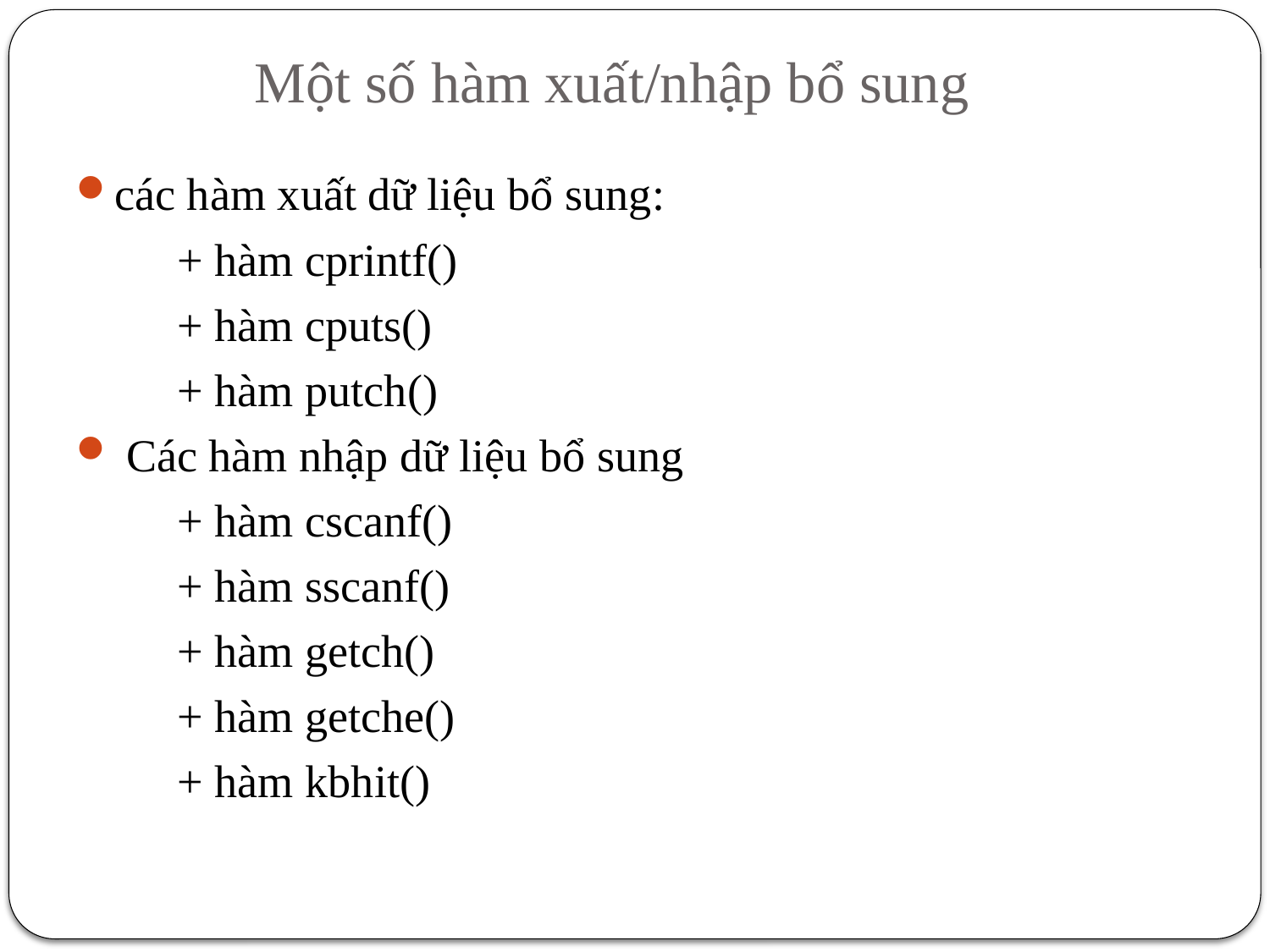

# Một số hàm xuất/nhập bổ sung
các hàm xuất dữ liệu bổ sung:
+ hàm cprintf()
+ hàm cputs()
+ hàm putch()
 Các hàm nhập dữ liệu bổ sung
+ hàm cscanf()
+ hàm sscanf()
+ hàm getch()
+ hàm getche()
+ hàm kbhit()